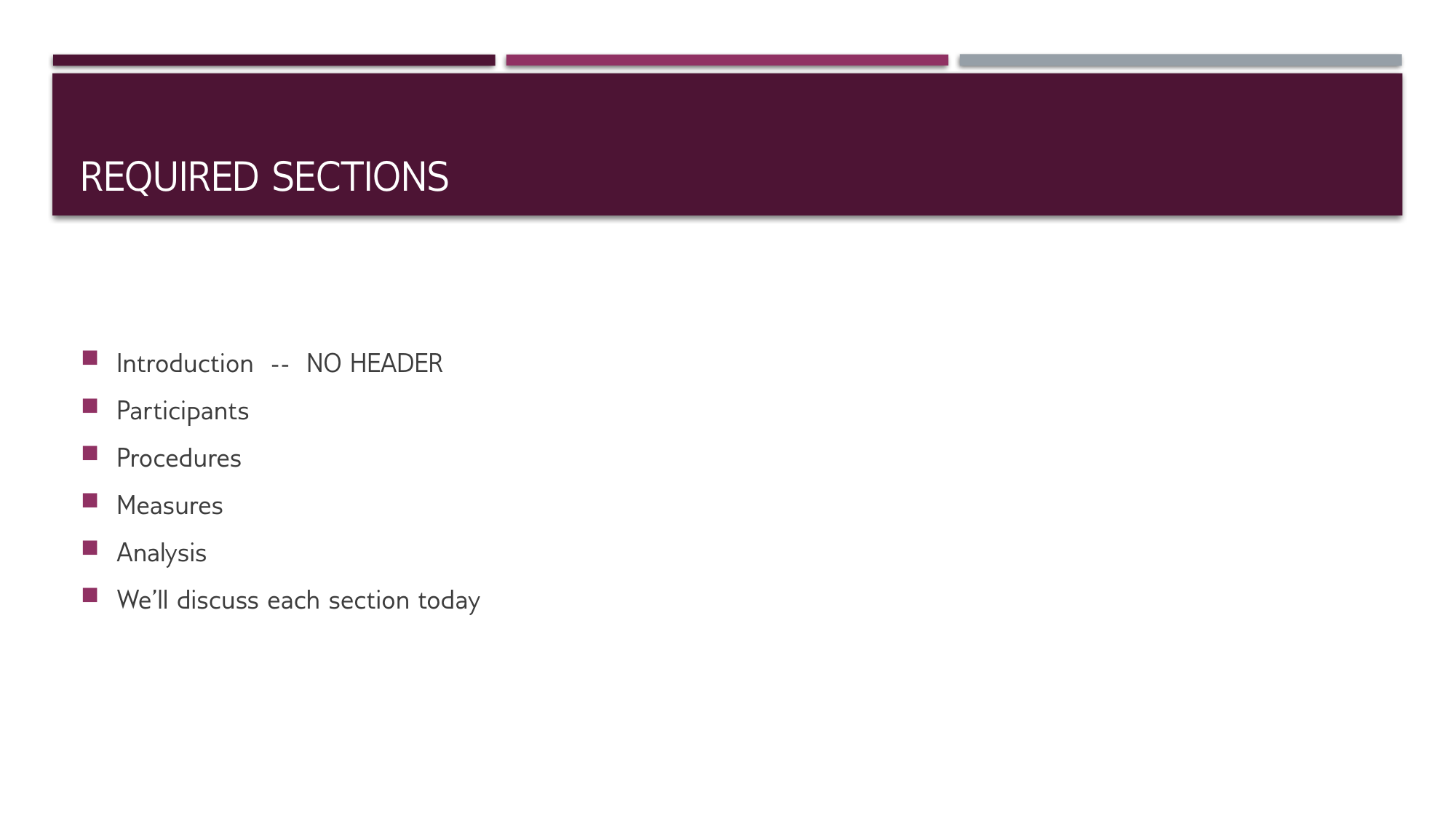

# Required Sections
Introduction  --  NO HEADER
Participants
Procedures
Measures
Analysis
We’ll discuss each section today